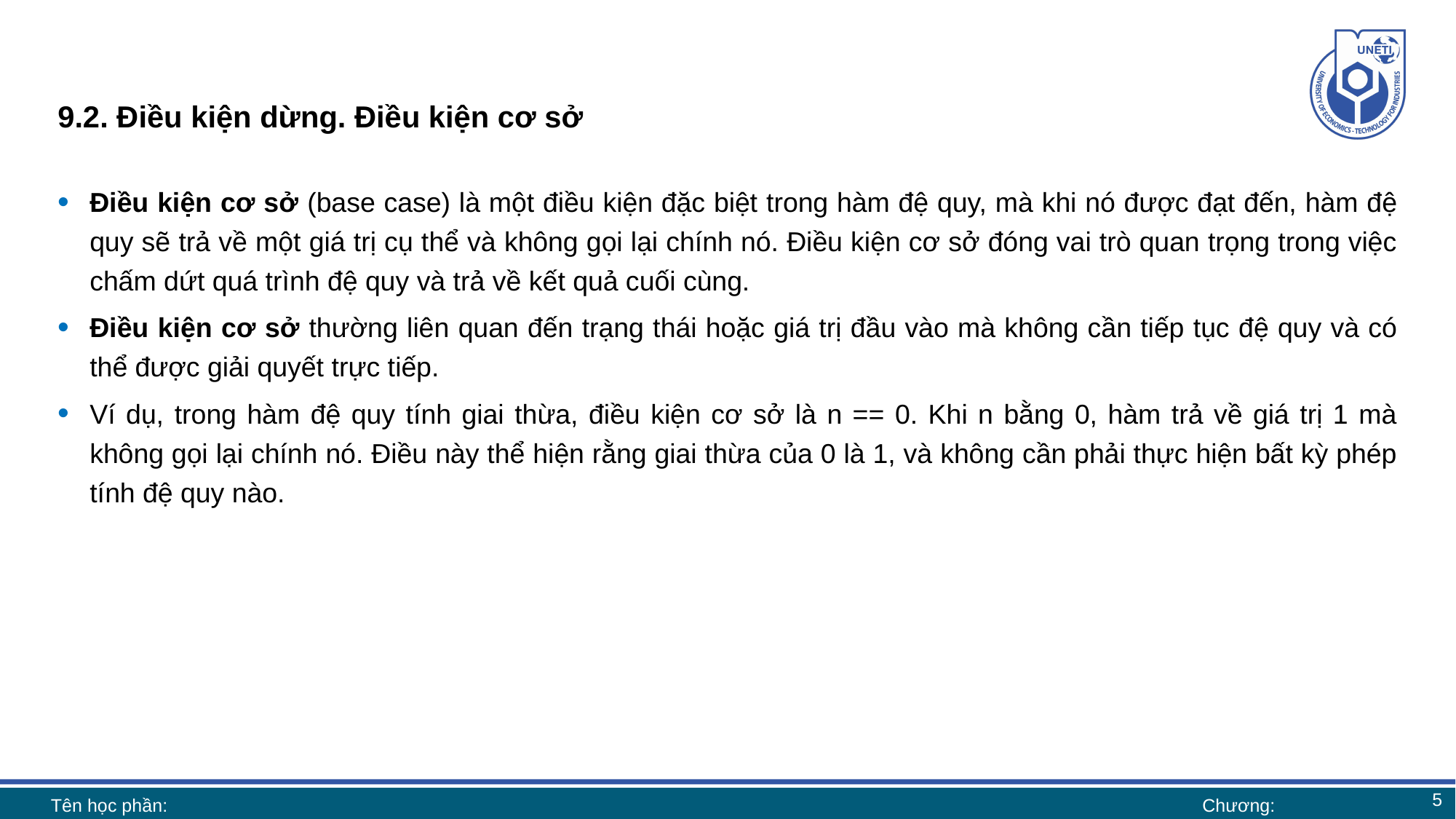

# 9.2. Điều kiện dừng. Điều kiện cơ sở
Điều kiện cơ sở (base case) là một điều kiện đặc biệt trong hàm đệ quy, mà khi nó được đạt đến, hàm đệ quy sẽ trả về một giá trị cụ thể và không gọi lại chính nó. Điều kiện cơ sở đóng vai trò quan trọng trong việc chấm dứt quá trình đệ quy và trả về kết quả cuối cùng.
Điều kiện cơ sở thường liên quan đến trạng thái hoặc giá trị đầu vào mà không cần tiếp tục đệ quy và có thể được giải quyết trực tiếp.
Ví dụ, trong hàm đệ quy tính giai thừa, điều kiện cơ sở là n == 0. Khi n bằng 0, hàm trả về giá trị 1 mà không gọi lại chính nó. Điều này thể hiện rằng giai thừa của 0 là 1, và không cần phải thực hiện bất kỳ phép tính đệ quy nào.
5
Tên học phần:
Chương: